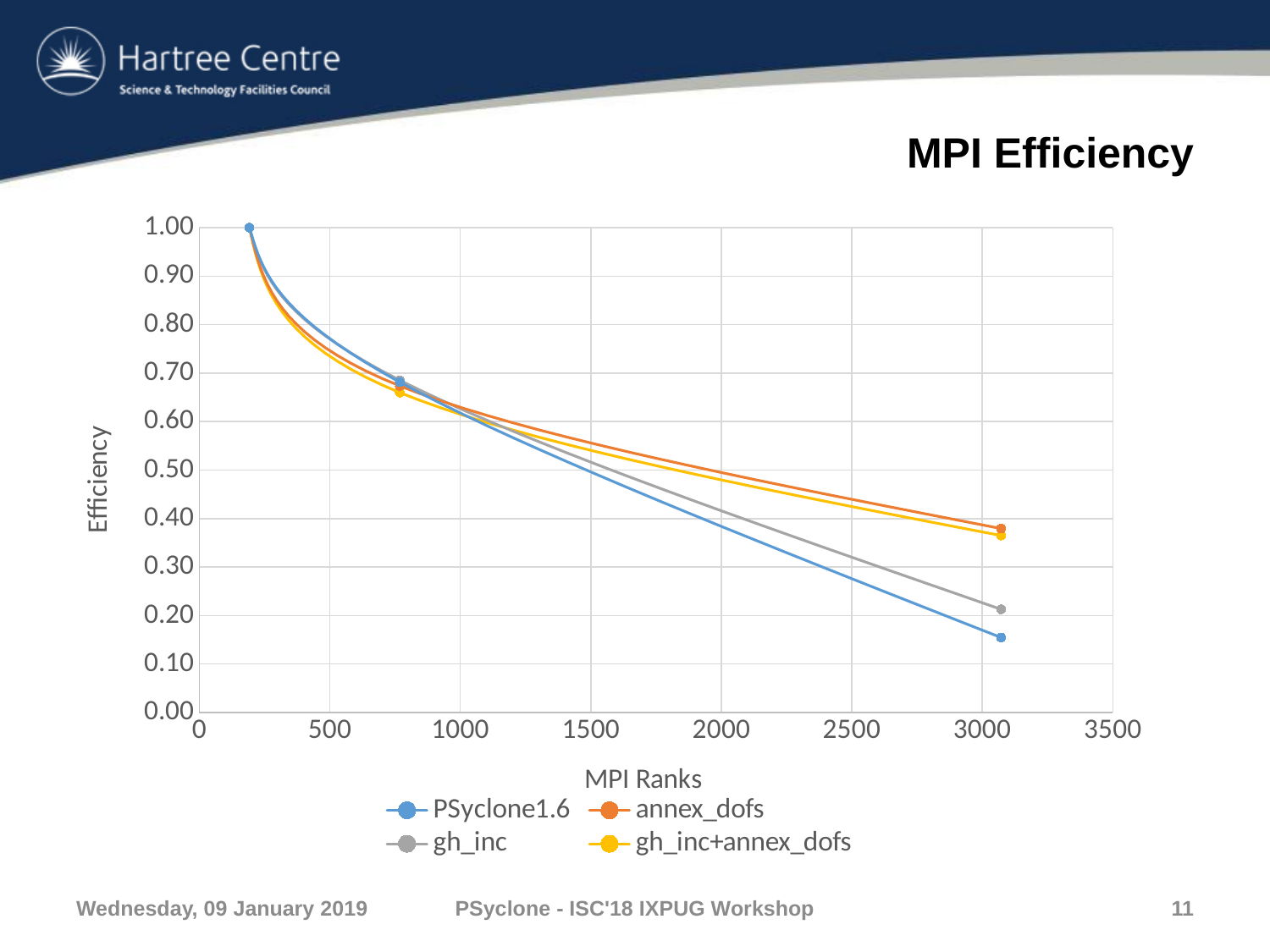

# MPI Efficiency

### Chart

| Category | PSyclone1.6 | annex_dofs | gh_inc | gh_inc+annex_dofs |
|---|---|---|---|---|
Wednesday, 09 January 2019
PSyclone - ISC'18 IXPUG Workshop
11